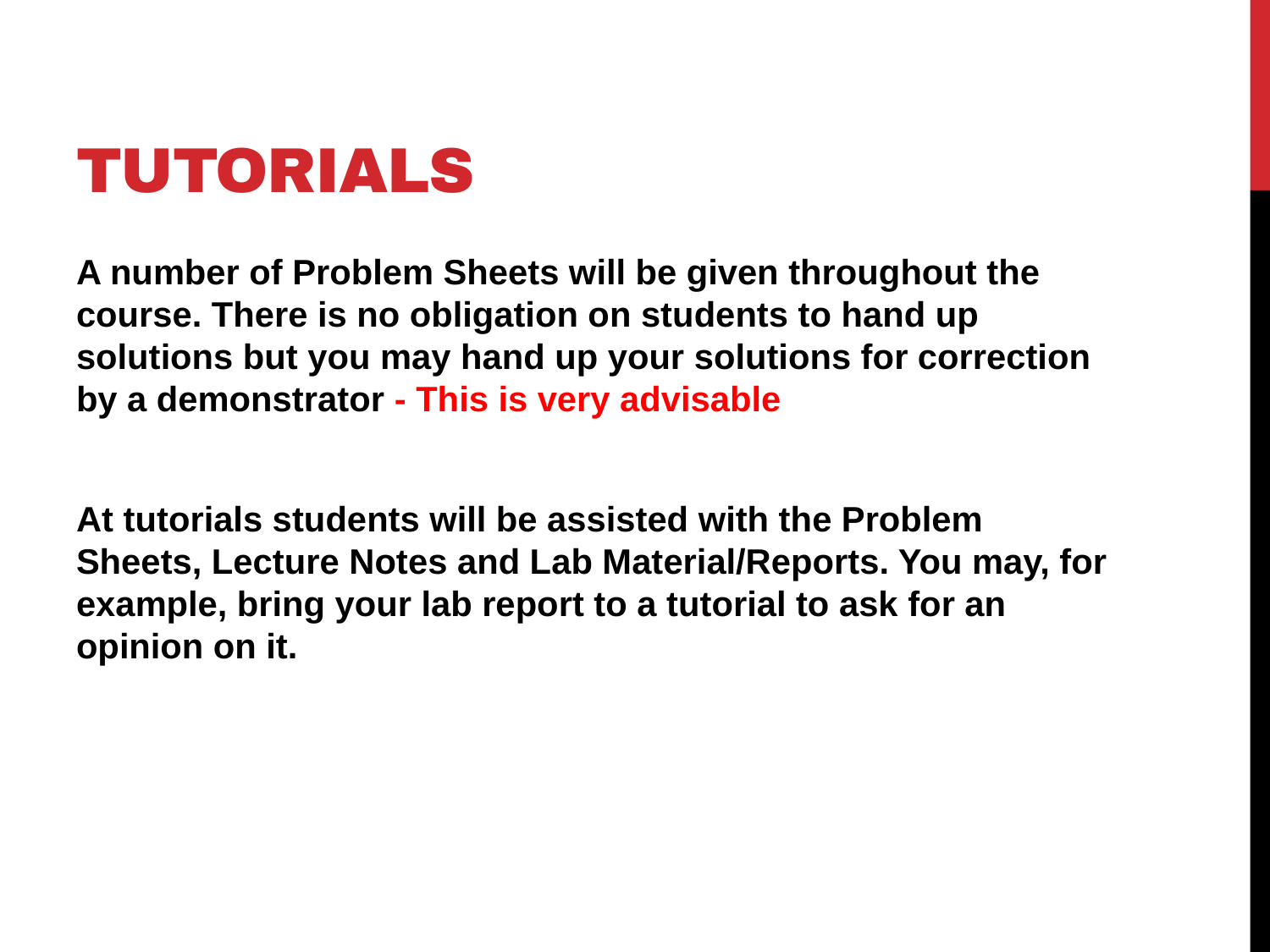

# Tutorials
A number of Problem Sheets will be given throughout the course. There is no obligation on students to hand up solutions but you may hand up your solutions for correction by a demonstrator - This is very advisable

At tutorials students will be assisted with the Problem Sheets, Lecture Notes and Lab Material/Reports. You may, for example, bring your lab report to a tutorial to ask for an opinion on it.